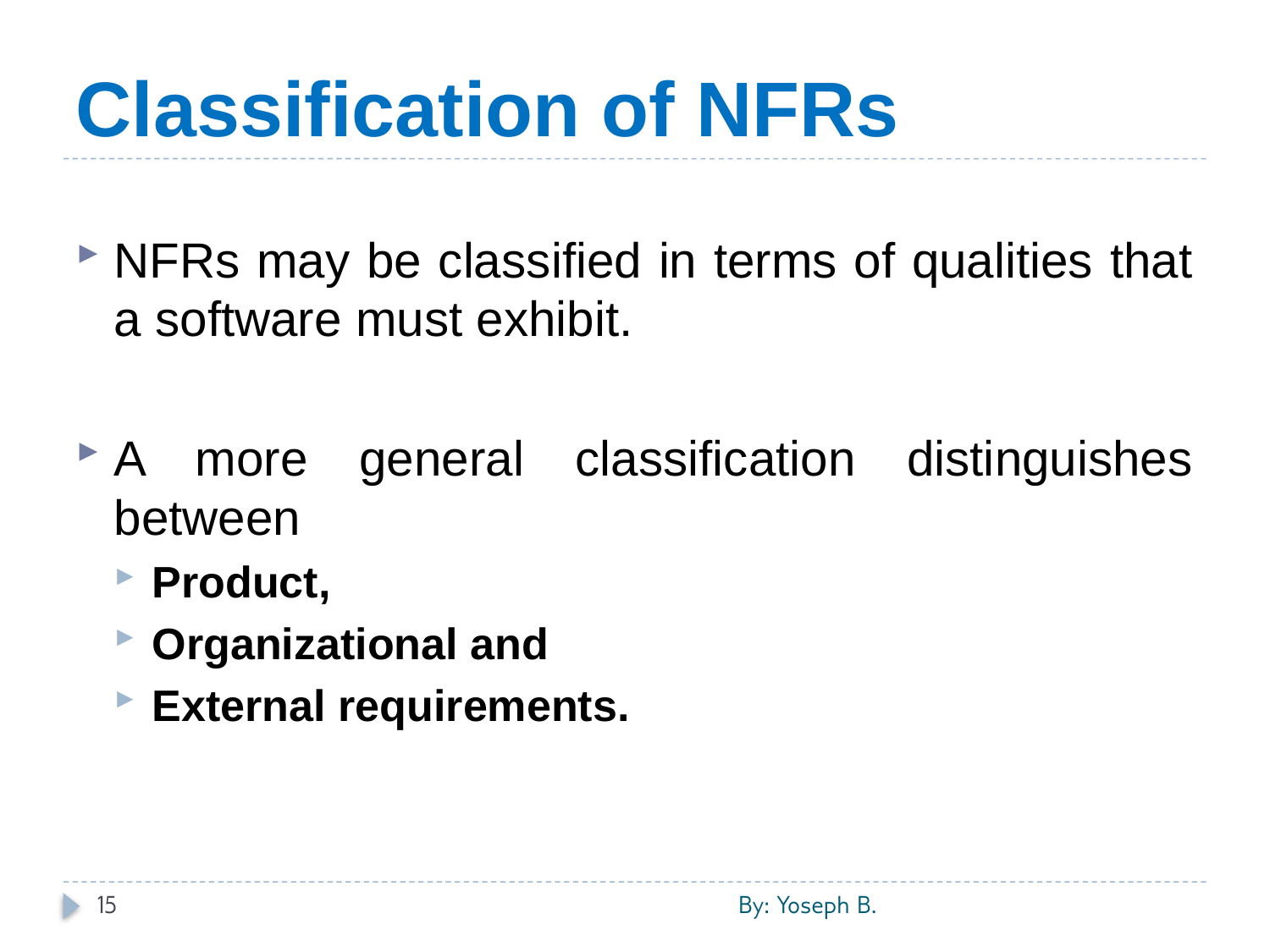

# Classification of NFRs
NFRs may be classified in terms of qualities that a software must exhibit.

A more general classification distinguishes between
Product,
Organizational and
External requirements.
15
By: Yoseph B.